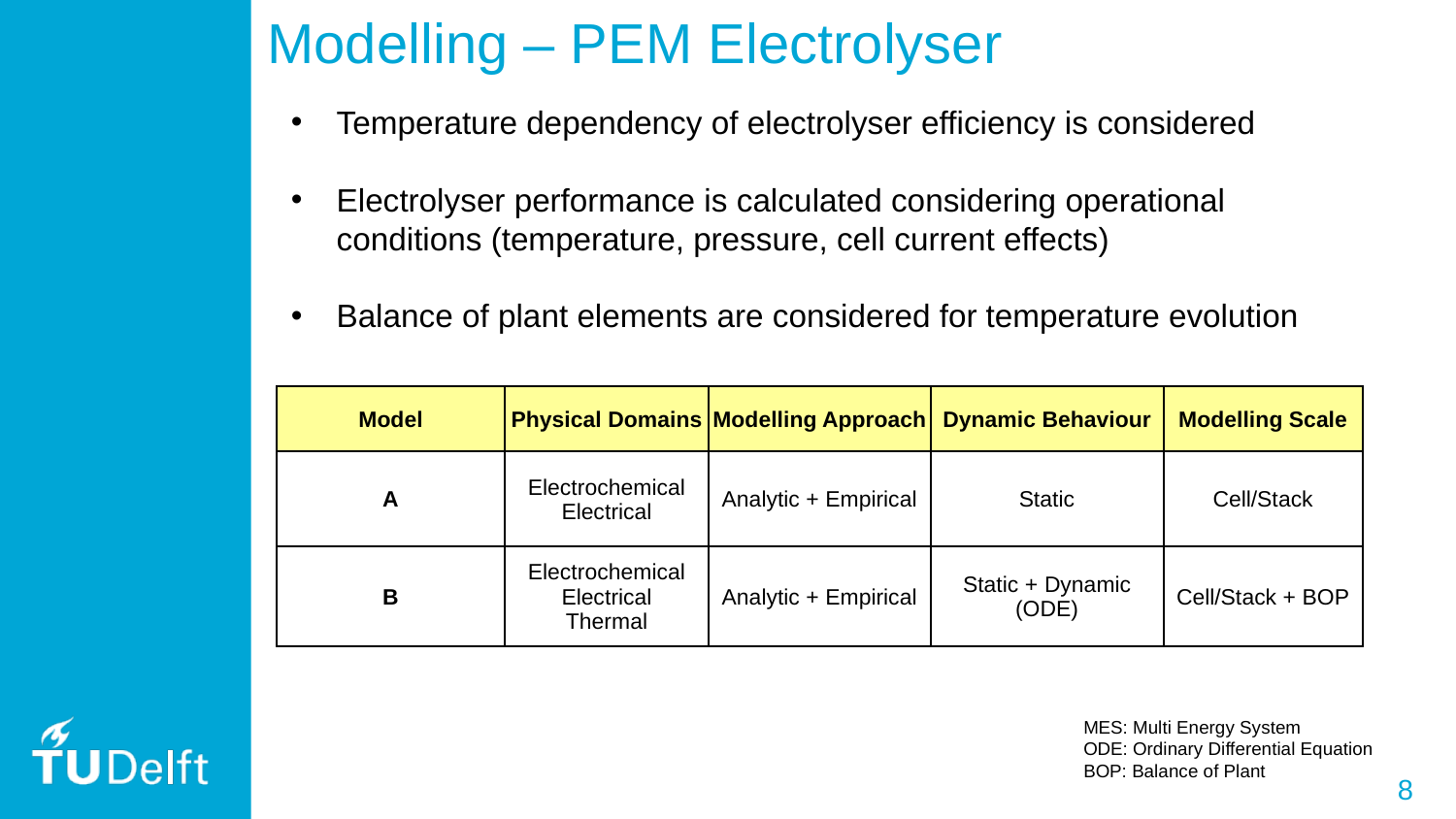

# Modelling – PEM Electrolyser
Temperature dependency of electrolyser efficiency is considered

Electrolyser performance is calculated considering operational conditions (temperature, pressure, cell current effects)
Balance of plant elements are considered for temperature evolution
| Model | Physical Domains | Modelling Approach | Dynamic Behaviour | Modelling Scale |
| --- | --- | --- | --- | --- |
| A | Electrochemical Electrical | Analytic + Empirical | Static | Cell/Stack |
| B | Electrochemical Electrical Thermal | Analytic + Empirical | Static + Dynamic (ODE) | Cell/Stack + BOP |
MES: Multi Energy System
ODE: Ordinary Differential Equation
BOP: Balance of Plant